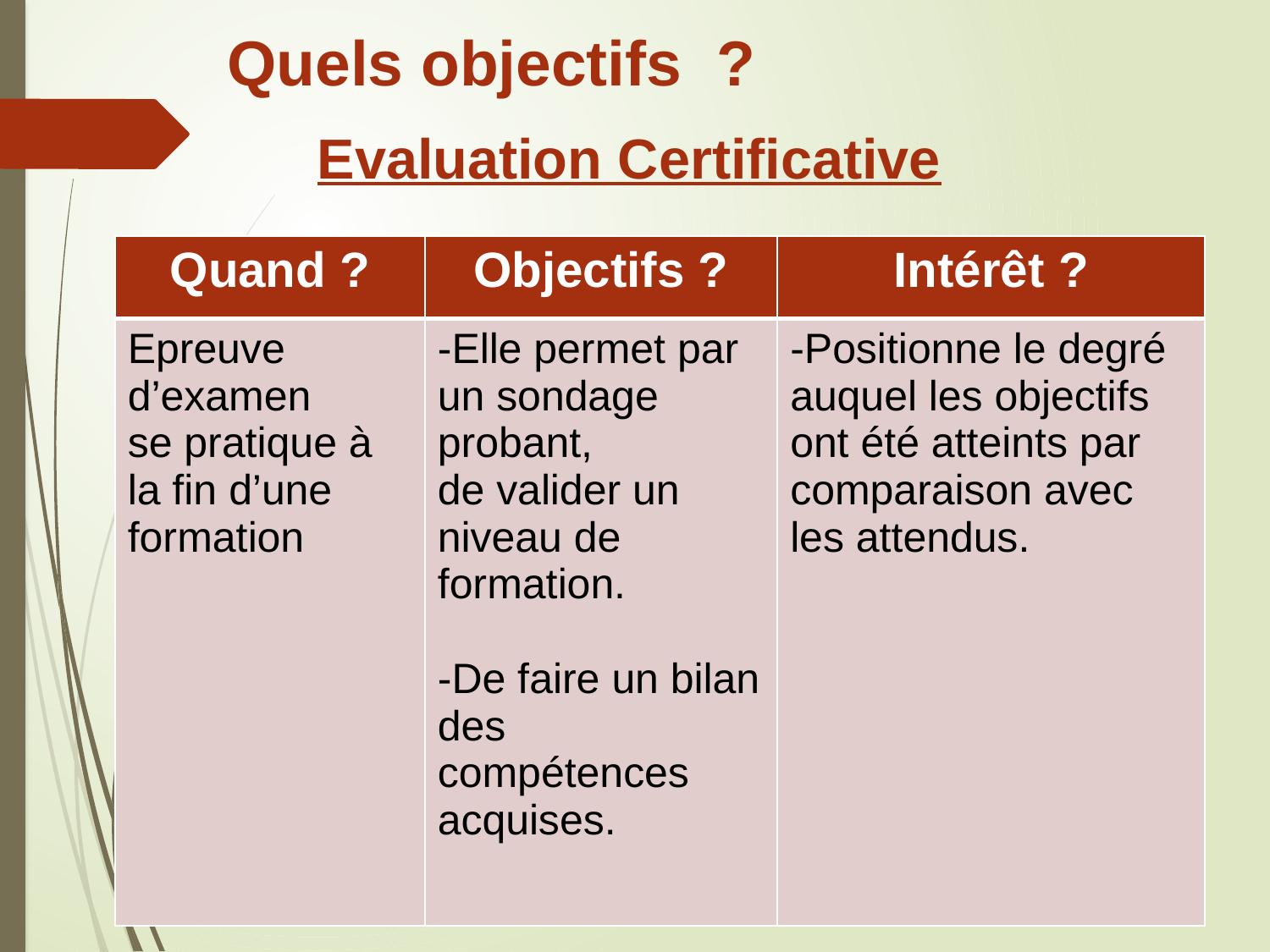

Quels objectifs  ?
Evaluation Certificative
| Quand ? | Objectifs ? | Intérêt ? |
| --- | --- | --- |
| Epreuve d’examen se pratique à la fin d’une formation | -Elle permet par un sondage probant, de valider un niveau de formation. -De faire un bilan des compétences acquises. | -Positionne le degré auquel les objectifs ont été atteints par comparaison avec les attendus. |